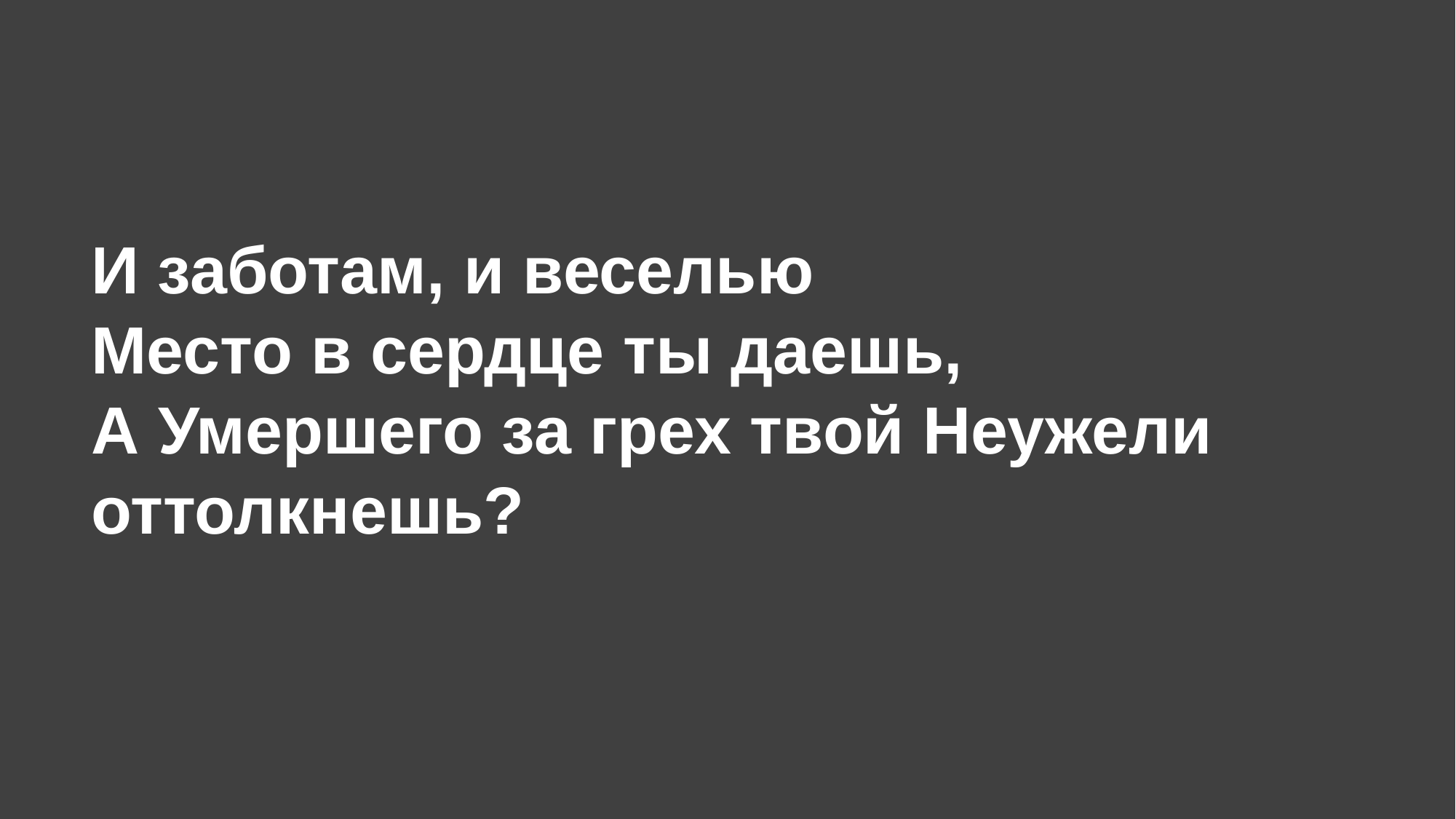

И заботам, и веселью
Место в сердце ты даешь,
А Умершего за грех твой Неужели оттолкнешь?